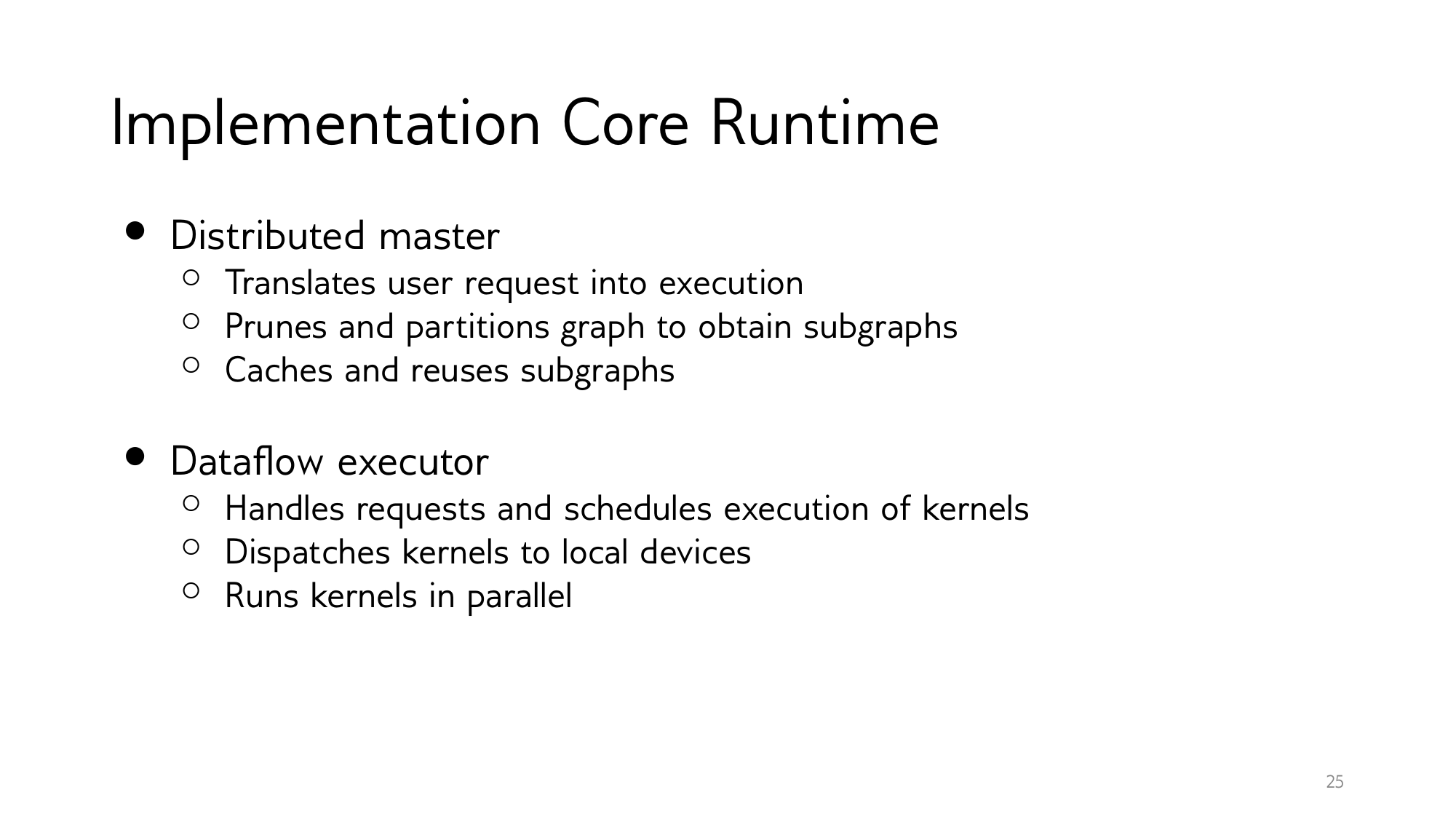

# Implementation Core Runtime
Distributed master
Translates user request into execution
Prunes and partitions graph to obtain subgraphs
Caches and reuses subgraphs

Dataflow executor
Handles requests and schedules execution of kernels
Dispatches kernels to local devices
Runs kernels in parallel
25